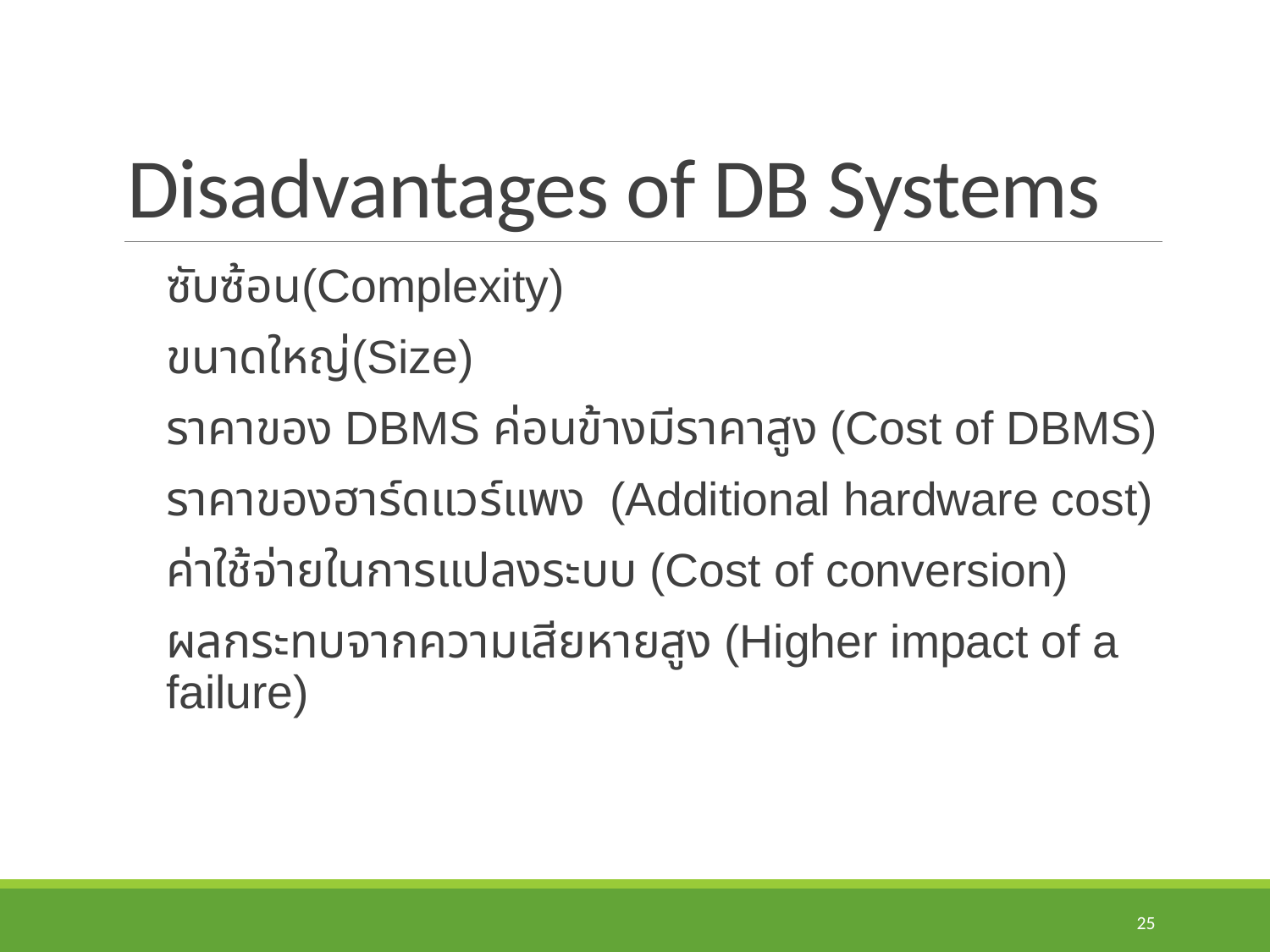

# Disadvantages of DB Systems
ซับซ้อน(Complexity)
ขนาดใหญ่(Size)
ราคาของ DBMS ค่อนข้างมีราคาสูง (Cost of DBMS)
ราคาของฮาร์ดแวร์แพง  (Additional hardware cost)
ค่าใช้จ่ายในการแปลงระบบ (Cost of conversion)
ผลกระทบจากความเสียหายสูง (Higher impact of a failure)
25